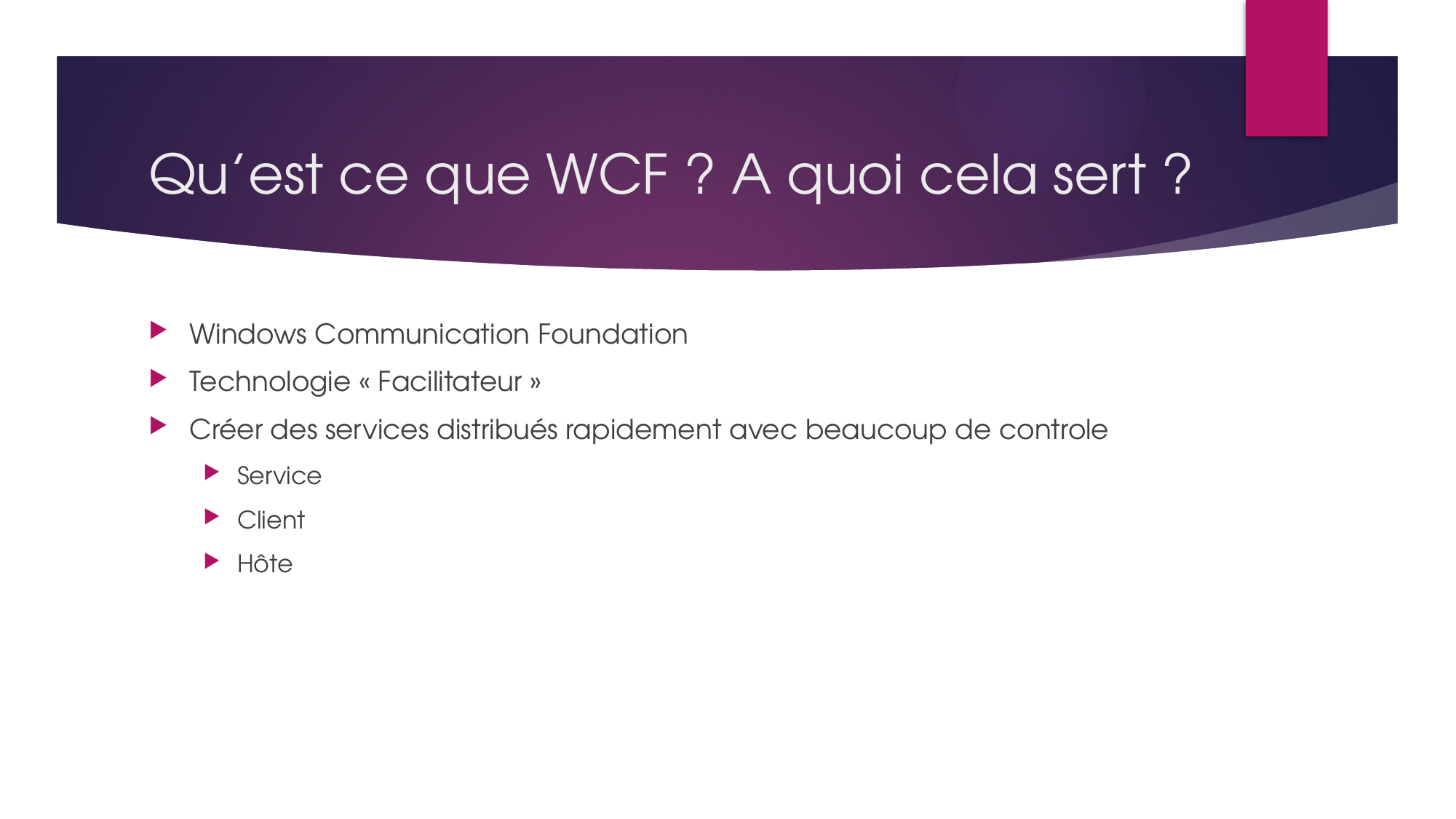

# Qu’est ce que WCF ? A quoi cela sert ?
Windows Communication Foundation
Technologie « Facilitateur »
Créer des services distribués rapidement avec beaucoup de controle
Service
Client
Hôte